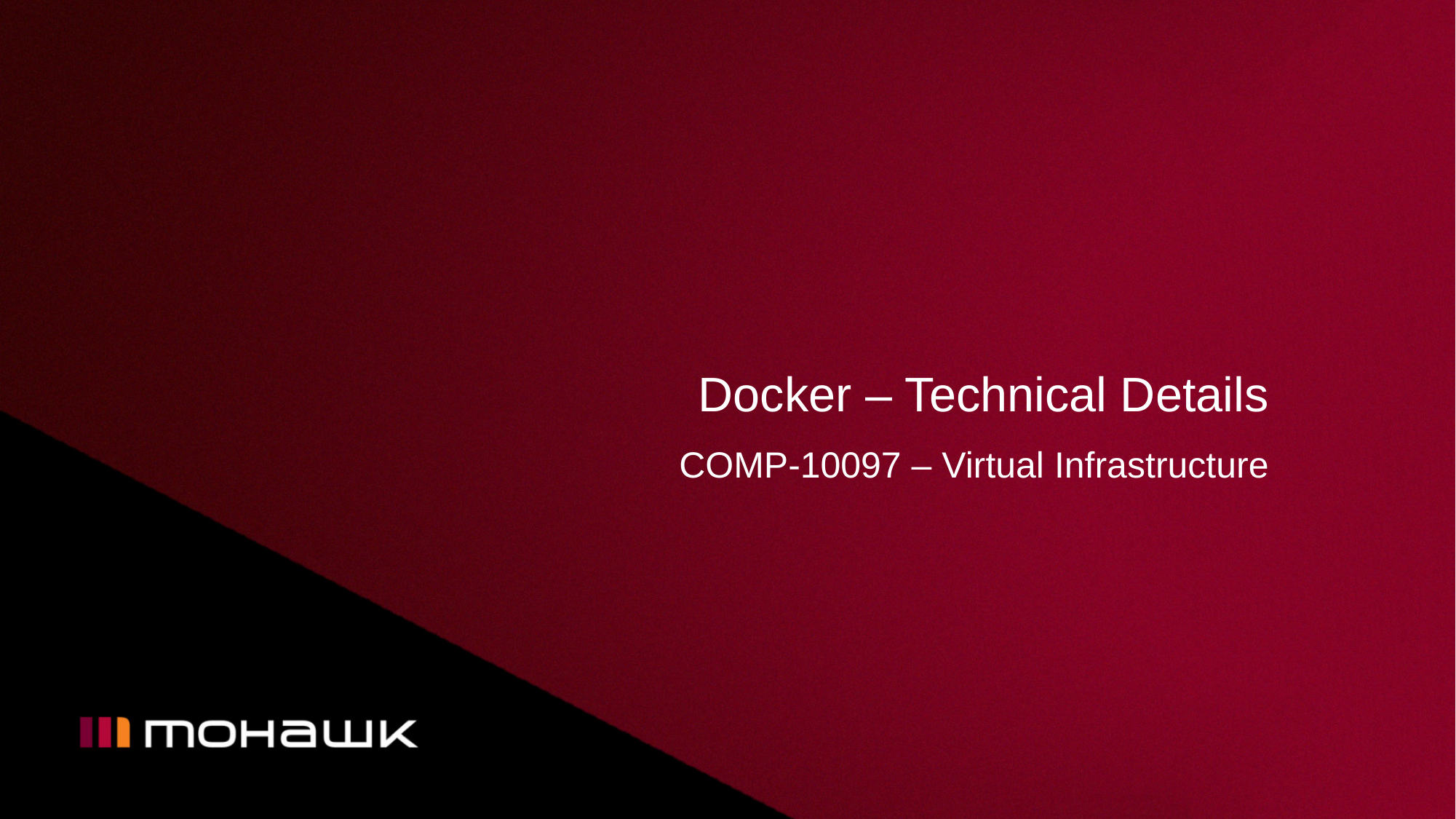

# Docker – Technical Details
COMP-10097 – Virtual Infrastructure